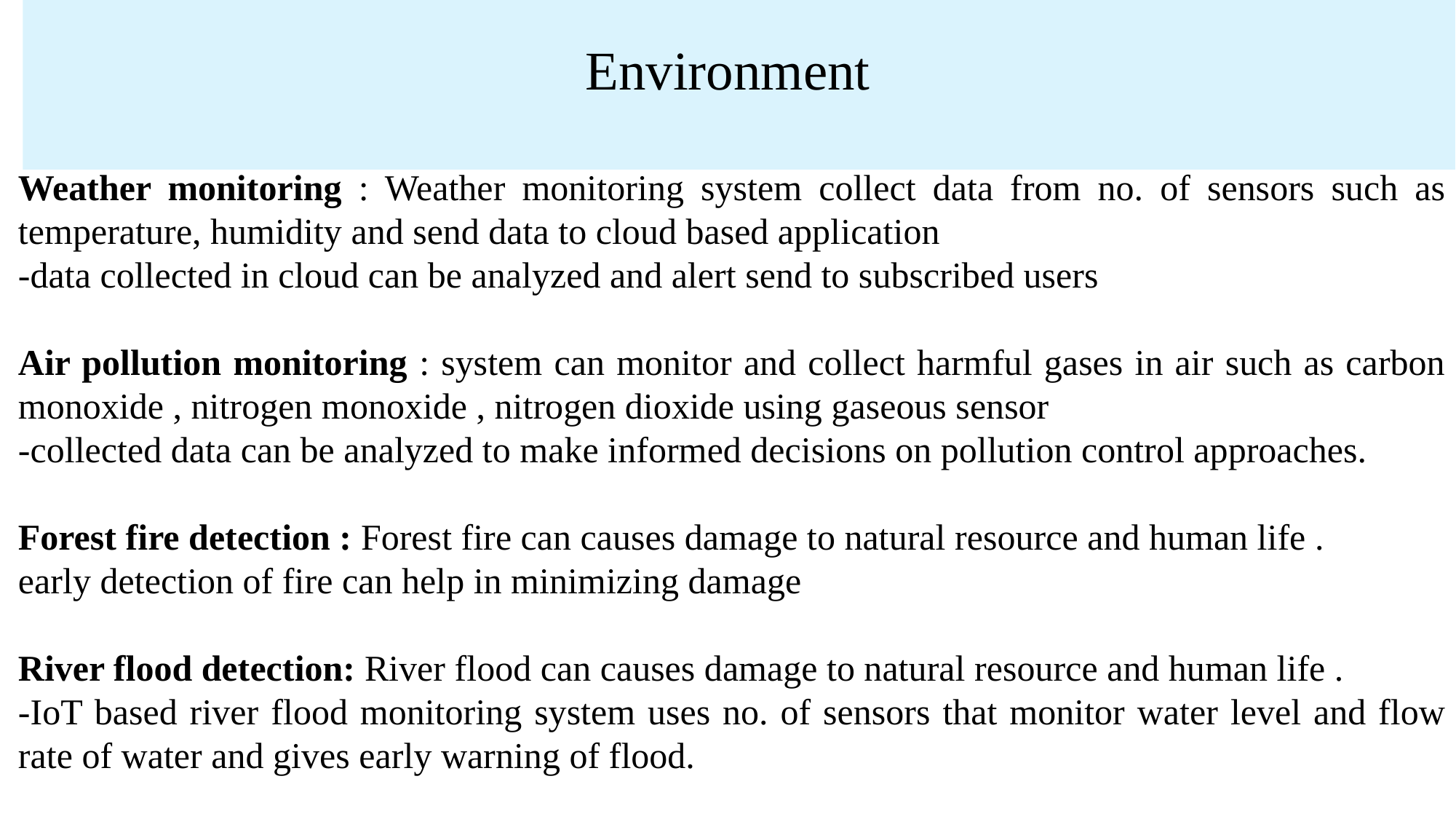

# Environment
Weather monitoring : Weather monitoring system collect data from no. of sensors such as temperature, humidity and send data to cloud based application
-data collected in cloud can be analyzed and alert send to subscribed users

Air pollution monitoring : system can monitor and collect harmful gases in air such as carbon monoxide , nitrogen monoxide , nitrogen dioxide using gaseous sensor
-collected data can be analyzed to make informed decisions on pollution control approaches.

Forest fire detection : Forest fire can causes damage to natural resource and human life .
early detection of fire can help in minimizing damage

River flood detection: River flood can causes damage to natural resource and human life .
-IoT based river flood monitoring system uses no. of sensors that monitor water level and flow rate of water and gives early warning of flood.